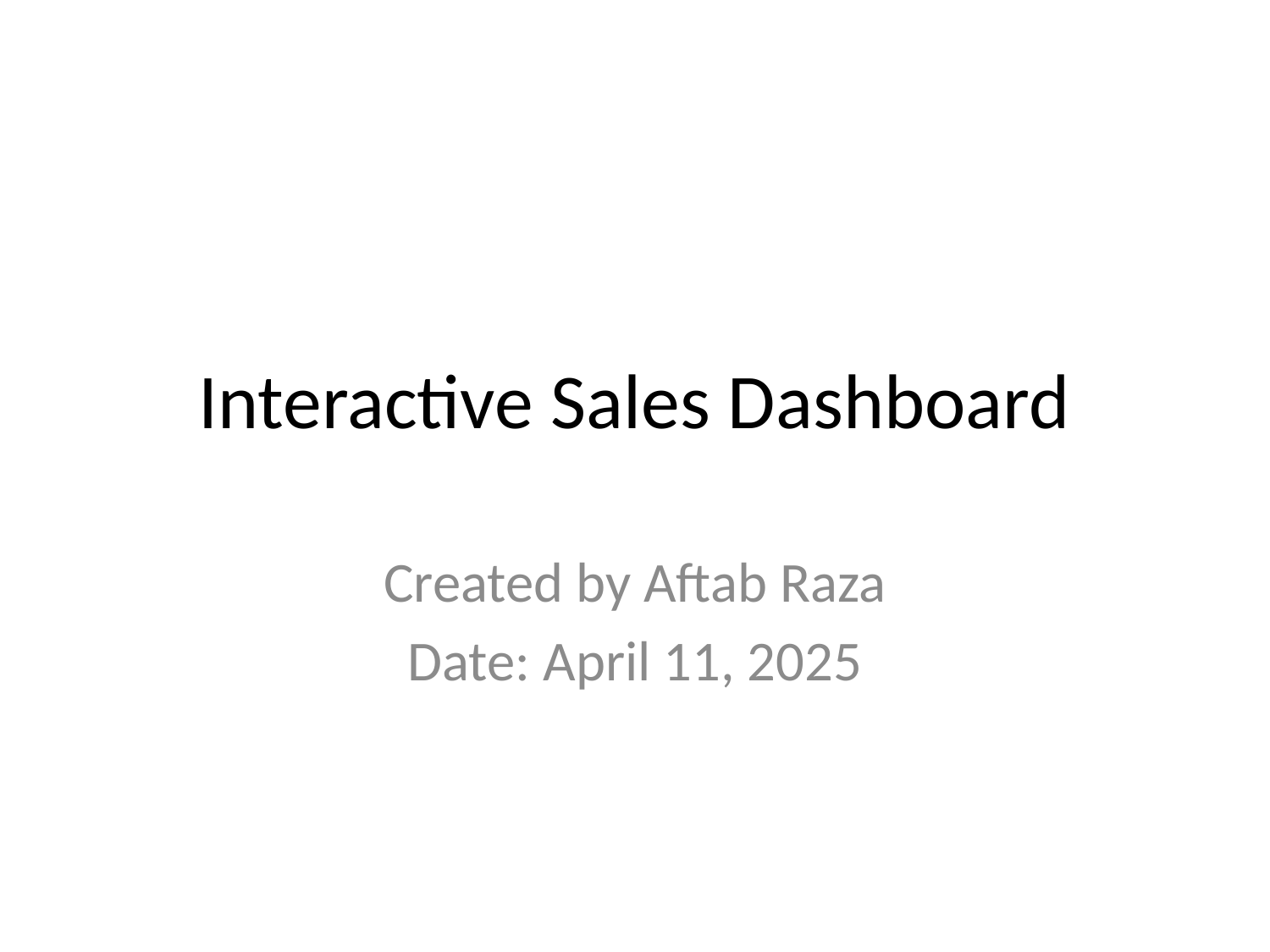

# Interactive Sales Dashboard
Created by Aftab Raza
Date: April 11, 2025